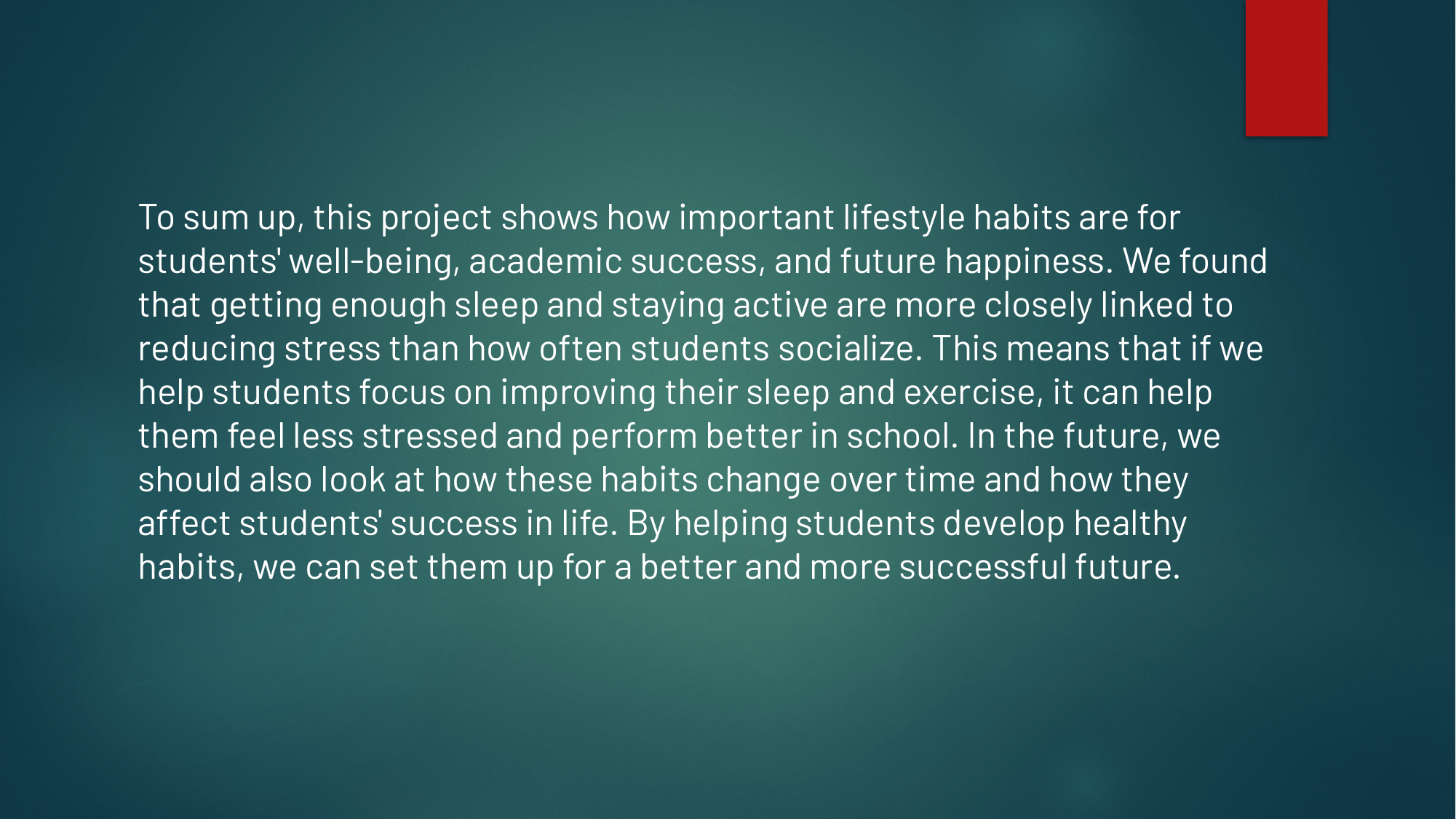

To sum up, this project shows how important lifestyle habits are for students' well-being, academic success, and future happiness. We found that getting enough sleep and staying active are more closely linked to reducing stress than how often students socialize. This means that if we help students focus on improving their sleep and exercise, it can help them feel less stressed and perform better in school. In the future, we should also look at how these habits change over time and how they affect students' success in life. By helping students develop healthy habits, we can set them up for a better and more successful future.